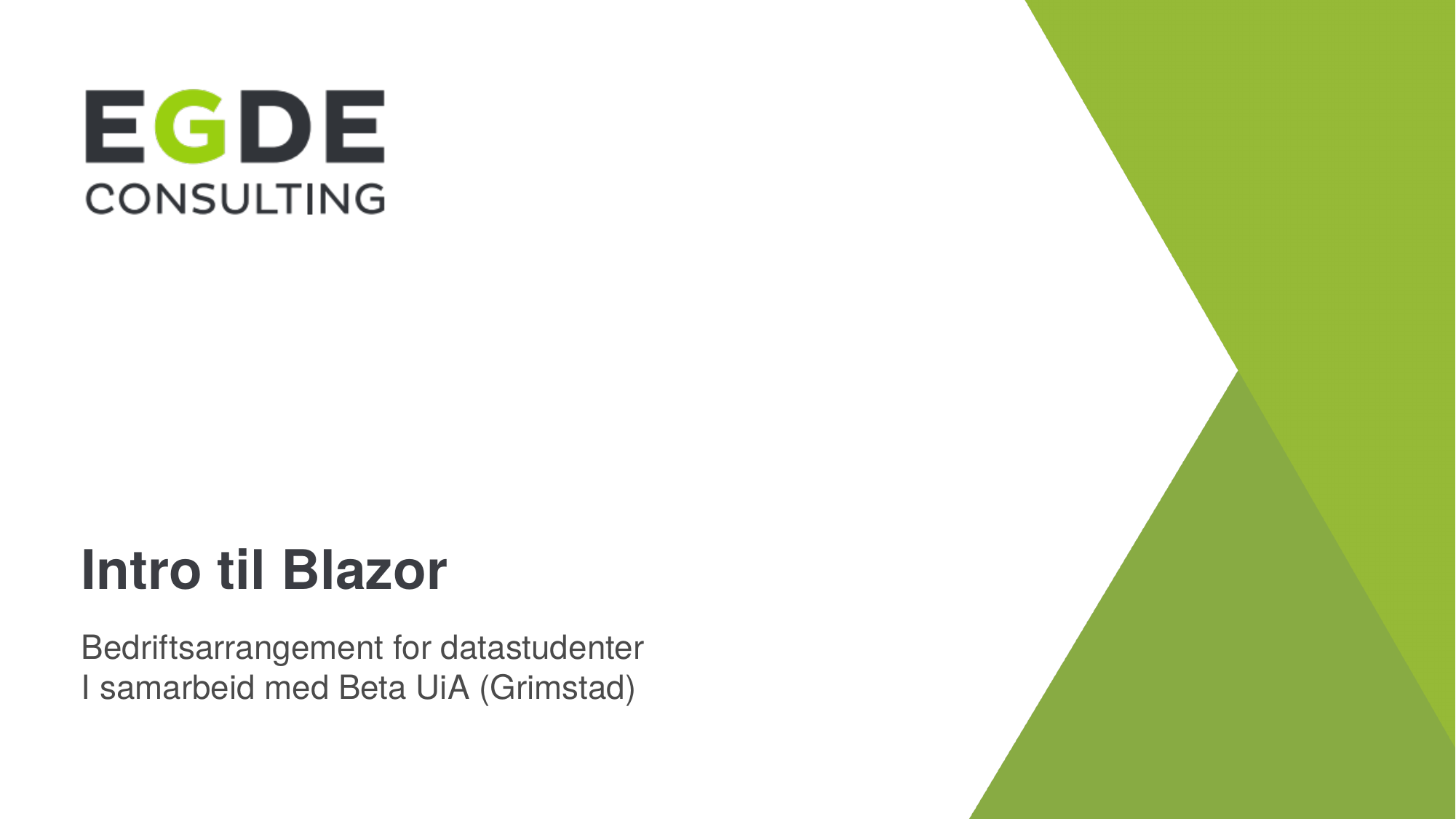

# Intro til Blazor
Bedriftsarrangement for datastudenter
I samarbeid med Beta UiA (Grimstad)